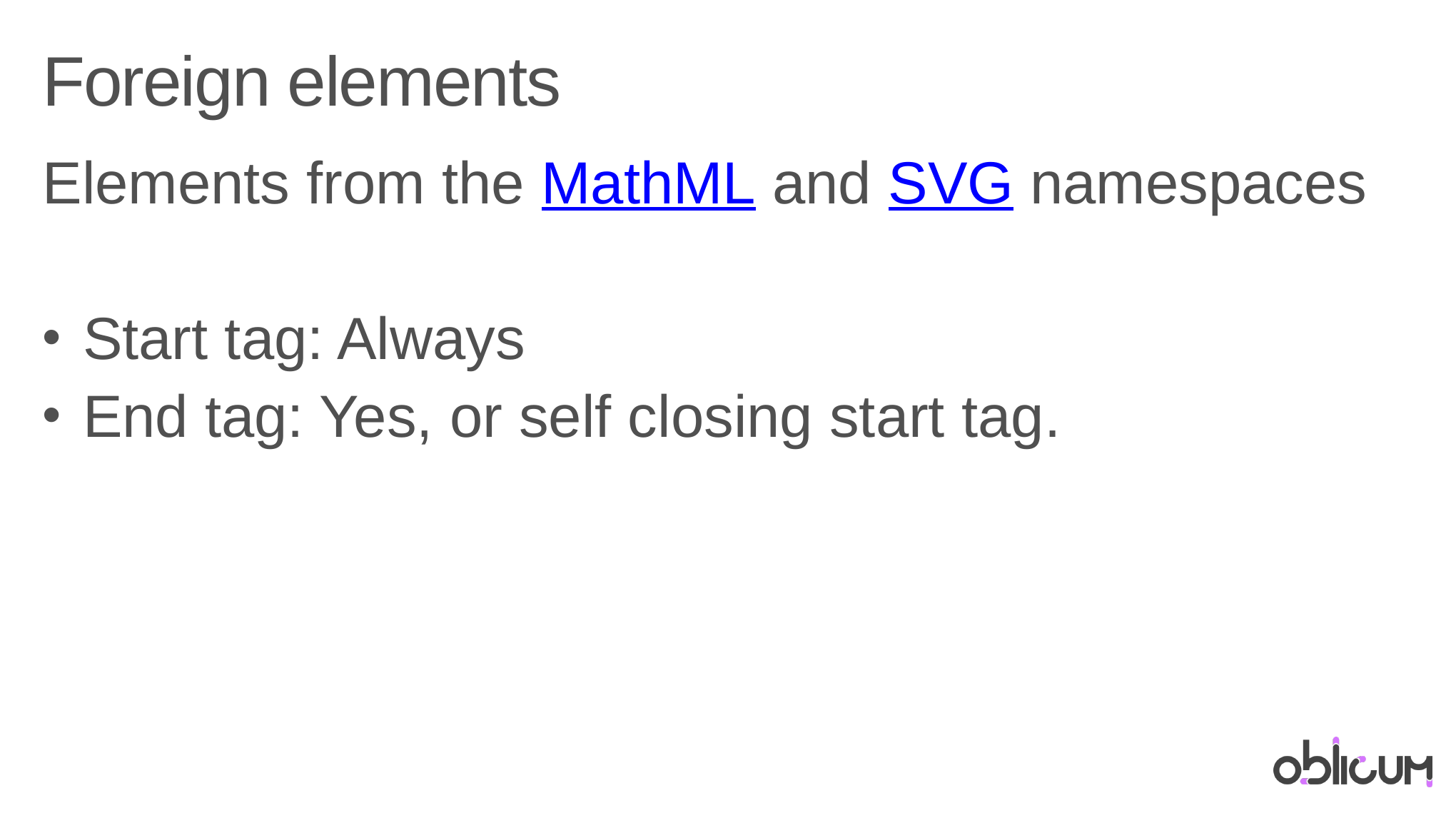

# Foreign elements
Elements from the MathML and SVG namespaces

Start tag: Always
End tag: Yes, or self closing start tag.